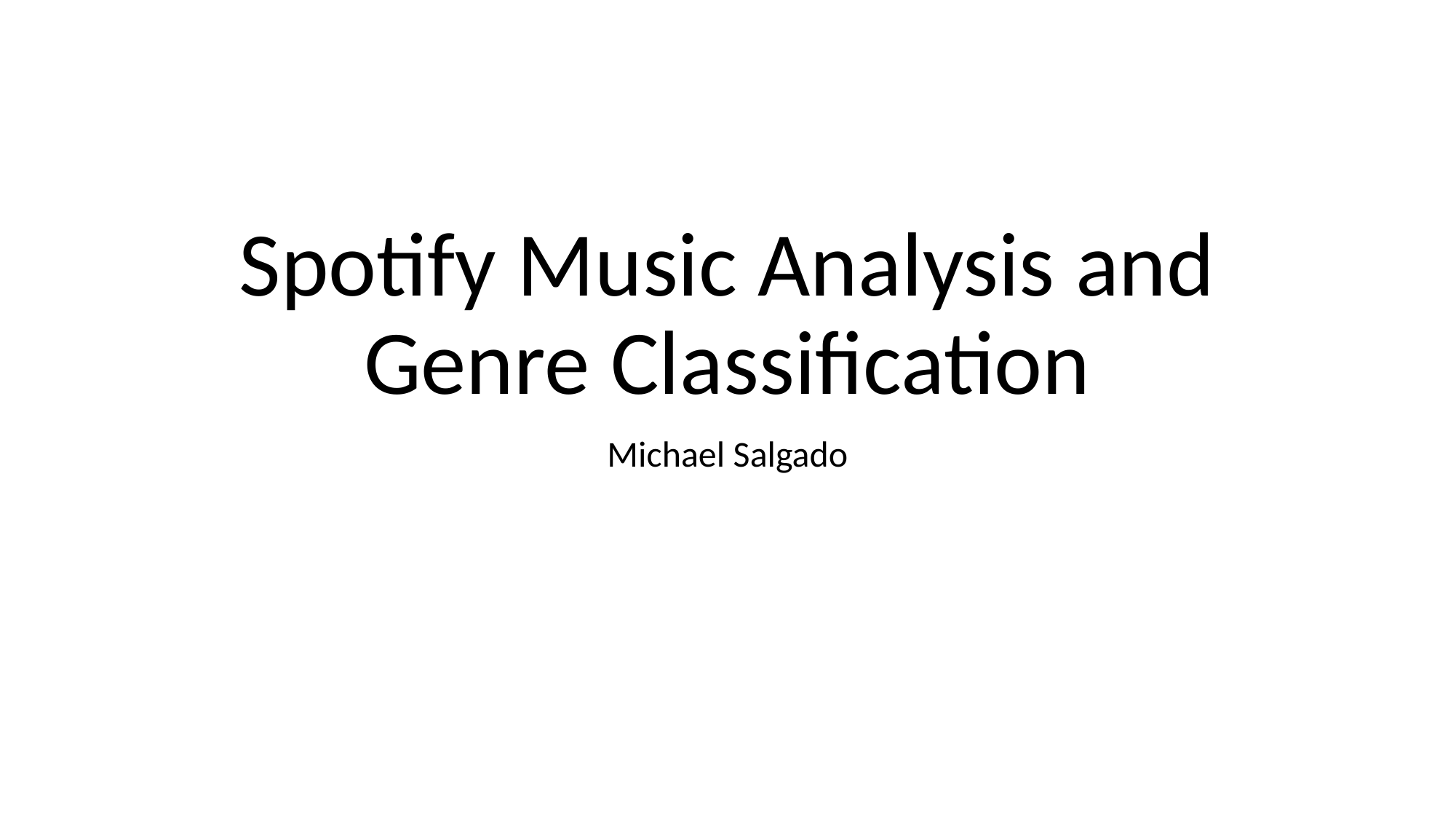

# Spotify Music Analysis and Genre Classification
Michael Salgado